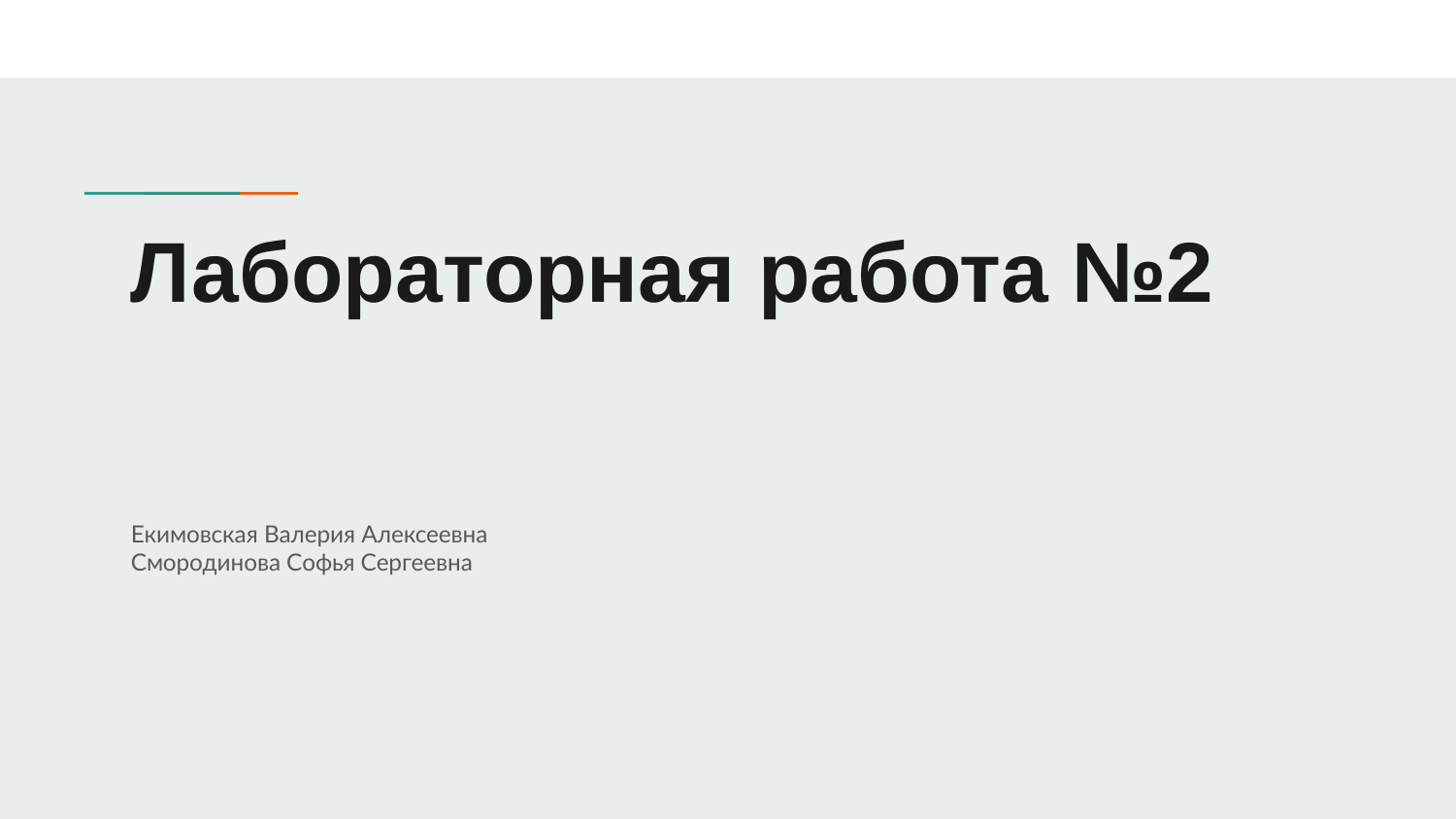

# Лабораторная работа №2
Екимовская Валерия Алексеевна
Смородинова Софья Сергеевна